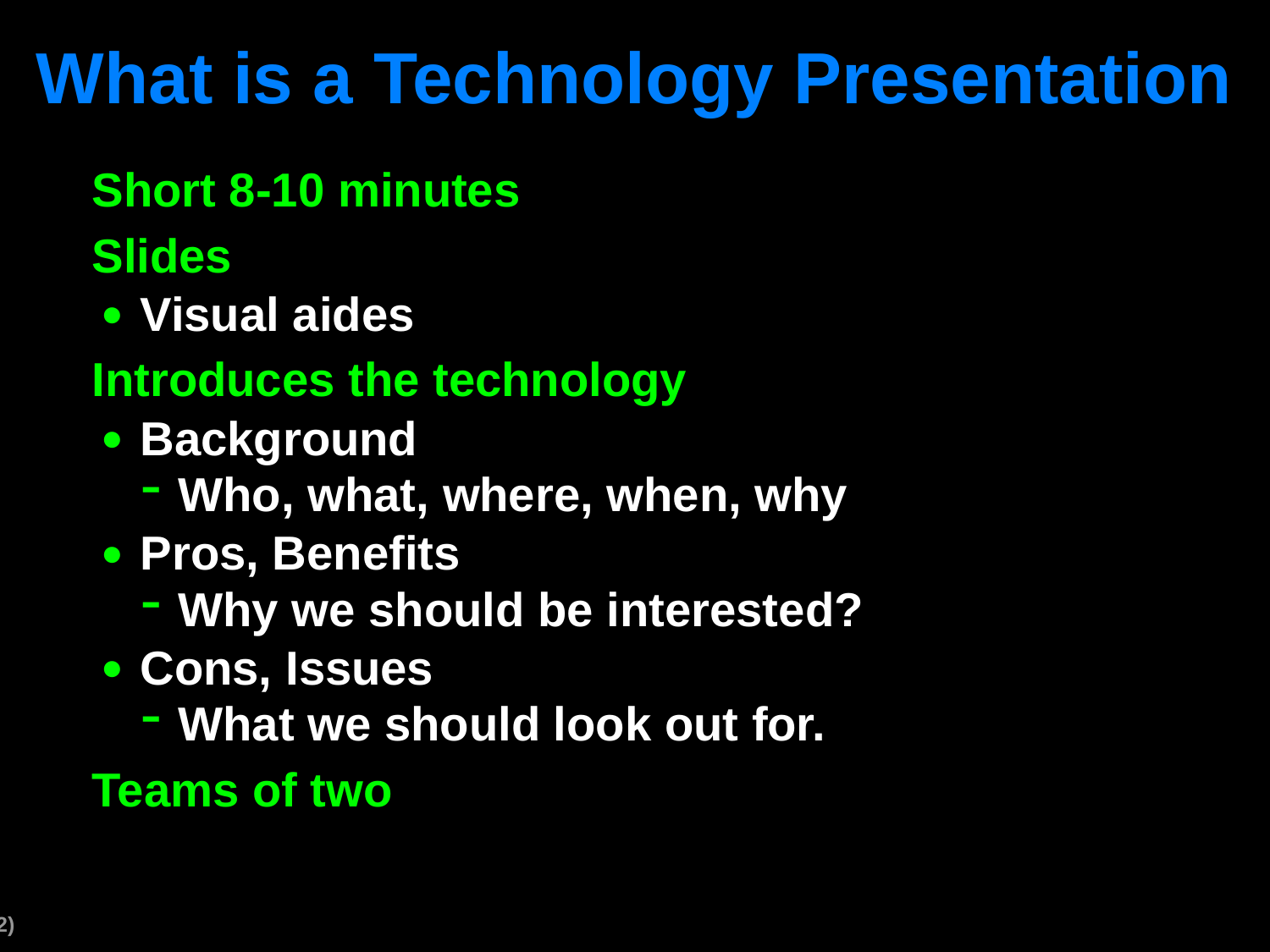

# What is a Technology Presentation
Short 8-10 minutes
Slides
Visual aides
Introduces the technology
Background
Who, what, where, when, why
Pros, Benefits
Why we should be interested?
Cons, Issues
What we should look out for.
Teams of two